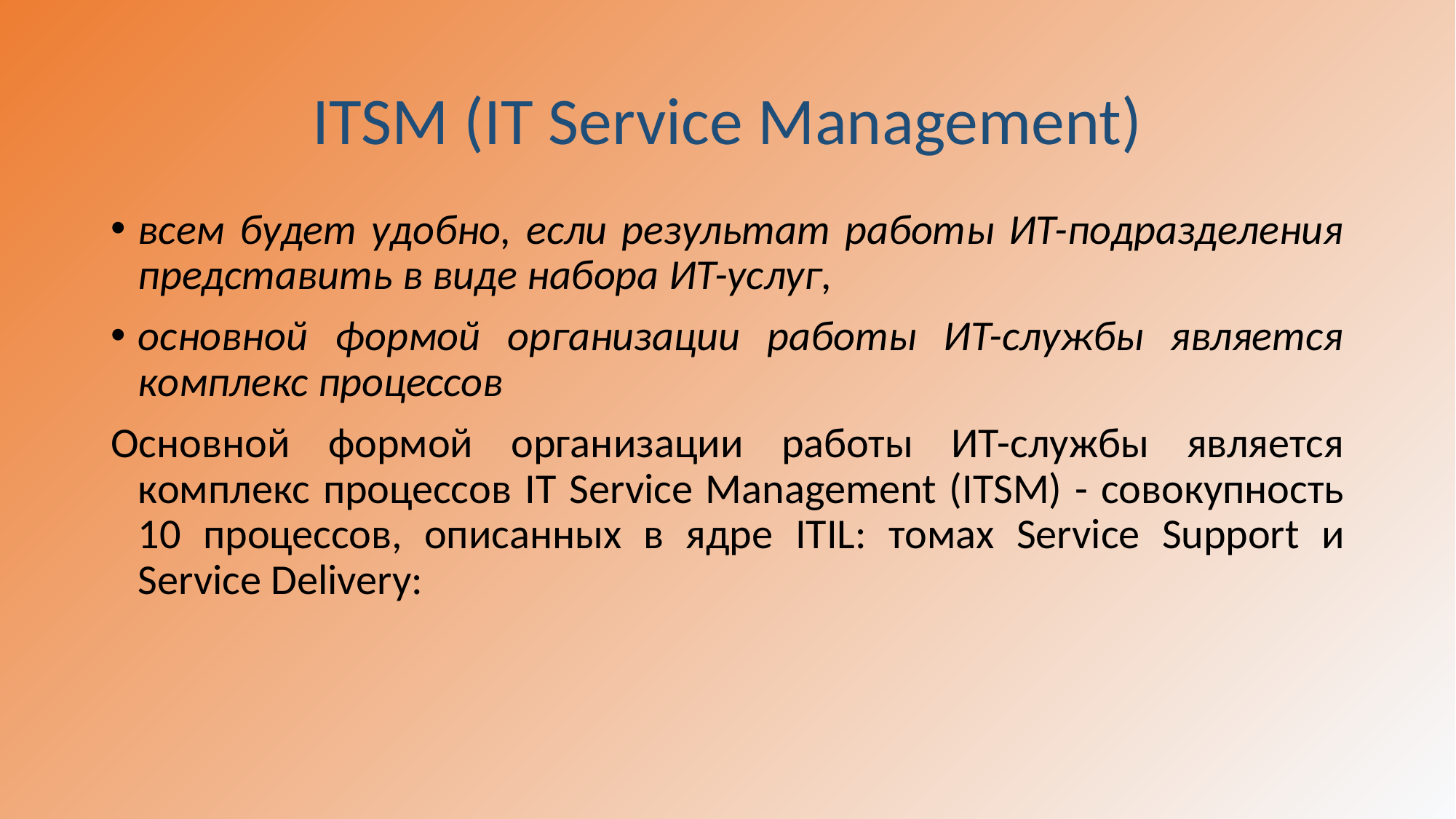

# ITSM (IT Service Management)
всем будет удобно, если результат работы ИТ-подразделения представить в виде набора ИТ-услуг,
основной формой организации работы ИТ-службы является комплекс процессов
Основной формой организации работы ИТ-службы является комплекс процессов IT Service Management (ITSM) - совокупность 10 процессов, описанных в ядре ITIL: томах Service Support и Service Delivery: